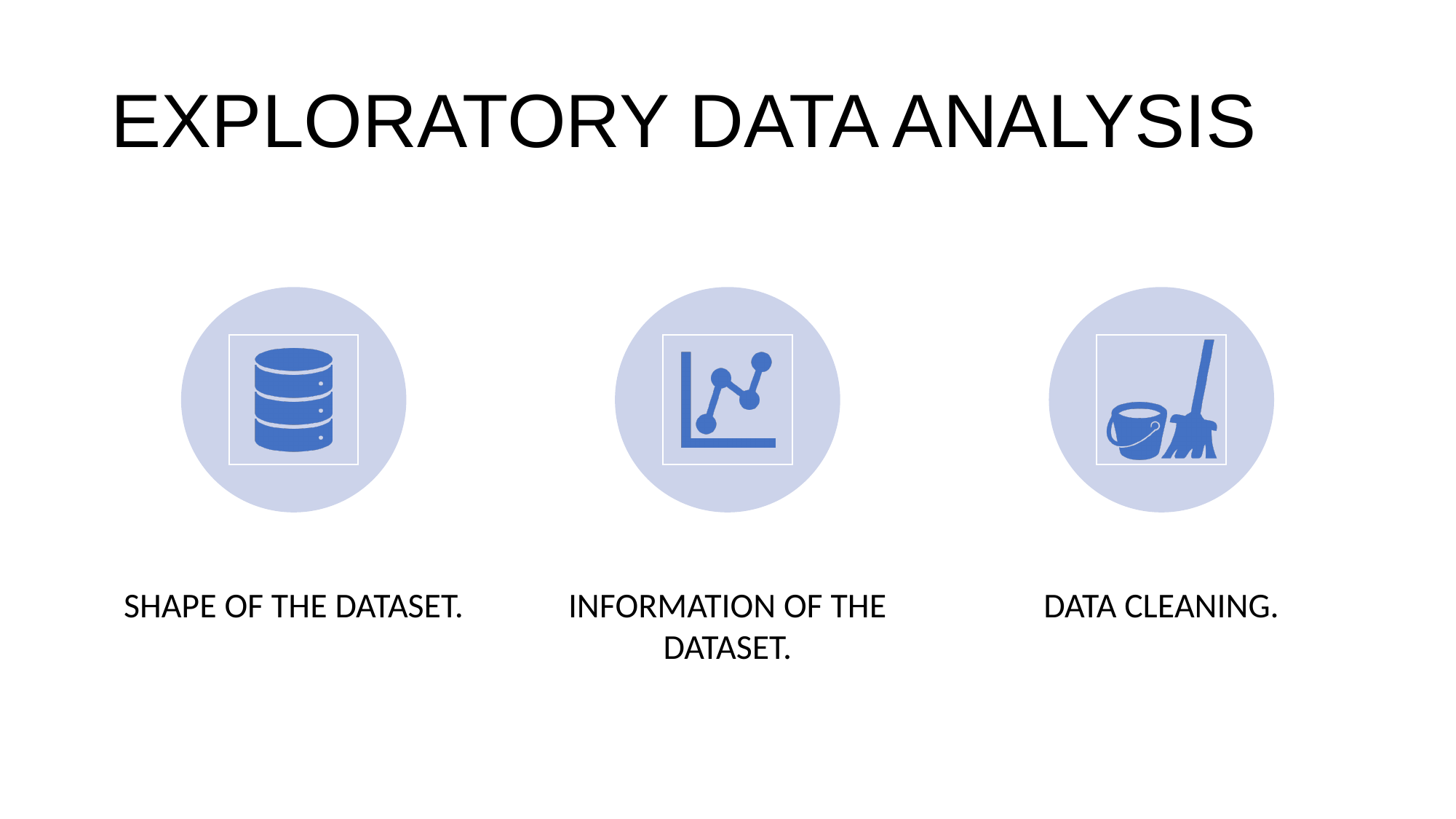

# EXPLORATORY DATA ANALYSIS

SHAPE OF THE DATASET.

INFORMATION OF THE DATASET.

DATA CLEANING.